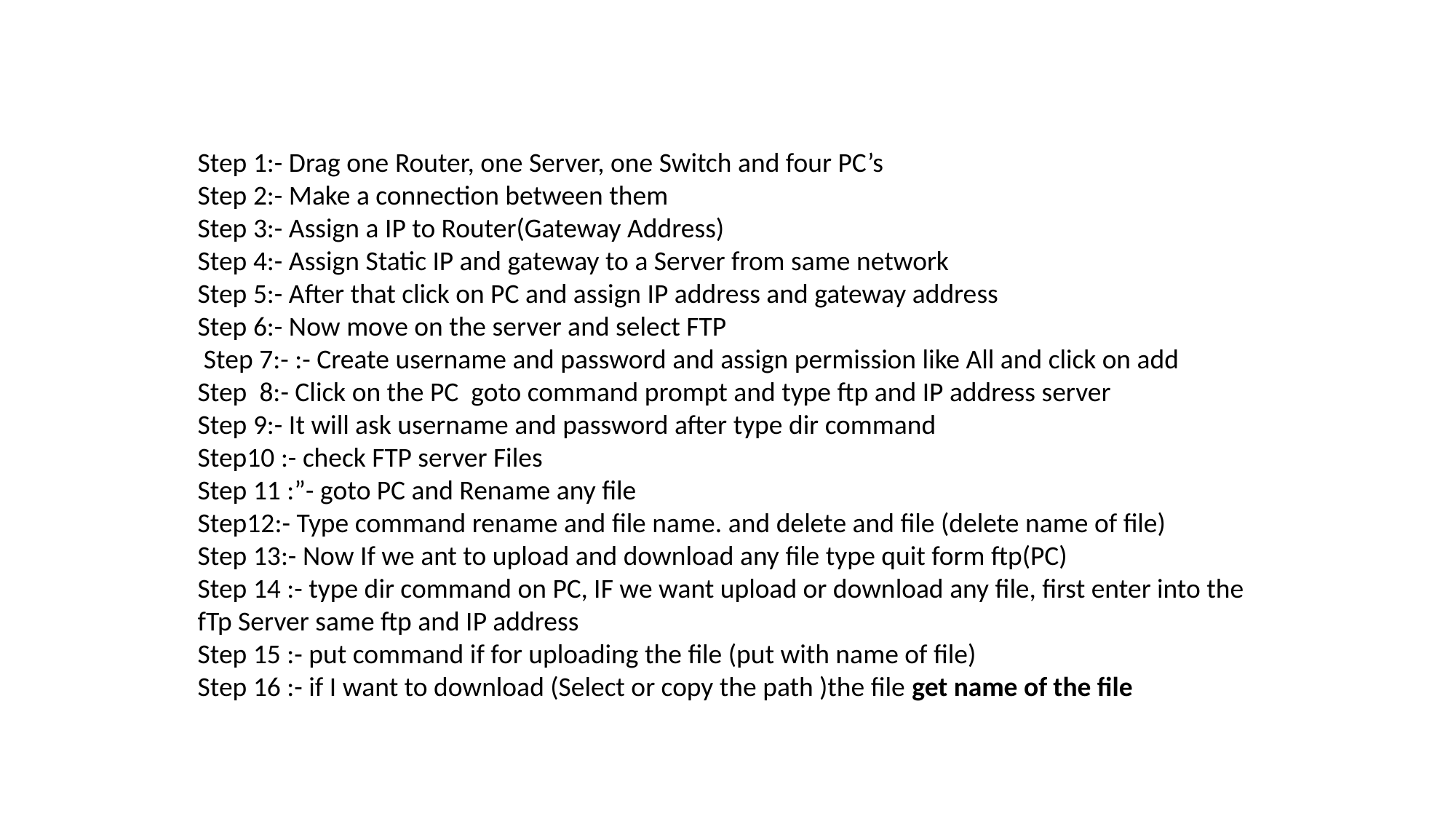

Step 1:- Drag one Router, one Server, one Switch and four PC’s
Step 2:- Make a connection between them
Step 3:- Assign a IP to Router(Gateway Address)
Step 4:- Assign Static IP and gateway to a Server from same network
Step 5:- After that click on PC and assign IP address and gateway address
Step 6:- Now move on the server and select FTP
 Step 7:- :- Create username and password and assign permission like All and click on add
Step  8:- Click on the PC  goto command prompt and type ftp and IP address server
Step 9:- It will ask username and password after type dir command
Step10 :- check FTP server Files
Step 11 :”- goto PC and Rename any file
Step12:- Type command rename and file name. and delete and file (delete name of file)
Step 13:- Now If we ant to upload and download any file type quit form ftp(PC)
Step 14 :- type dir command on PC, IF we want upload or download any file, first enter into the fTp Server same ftp and IP address
Step 15 :- put command if for uploading the file (put with name of file)
Step 16 :- if I want to download (Select or copy the path )the file get name of the file